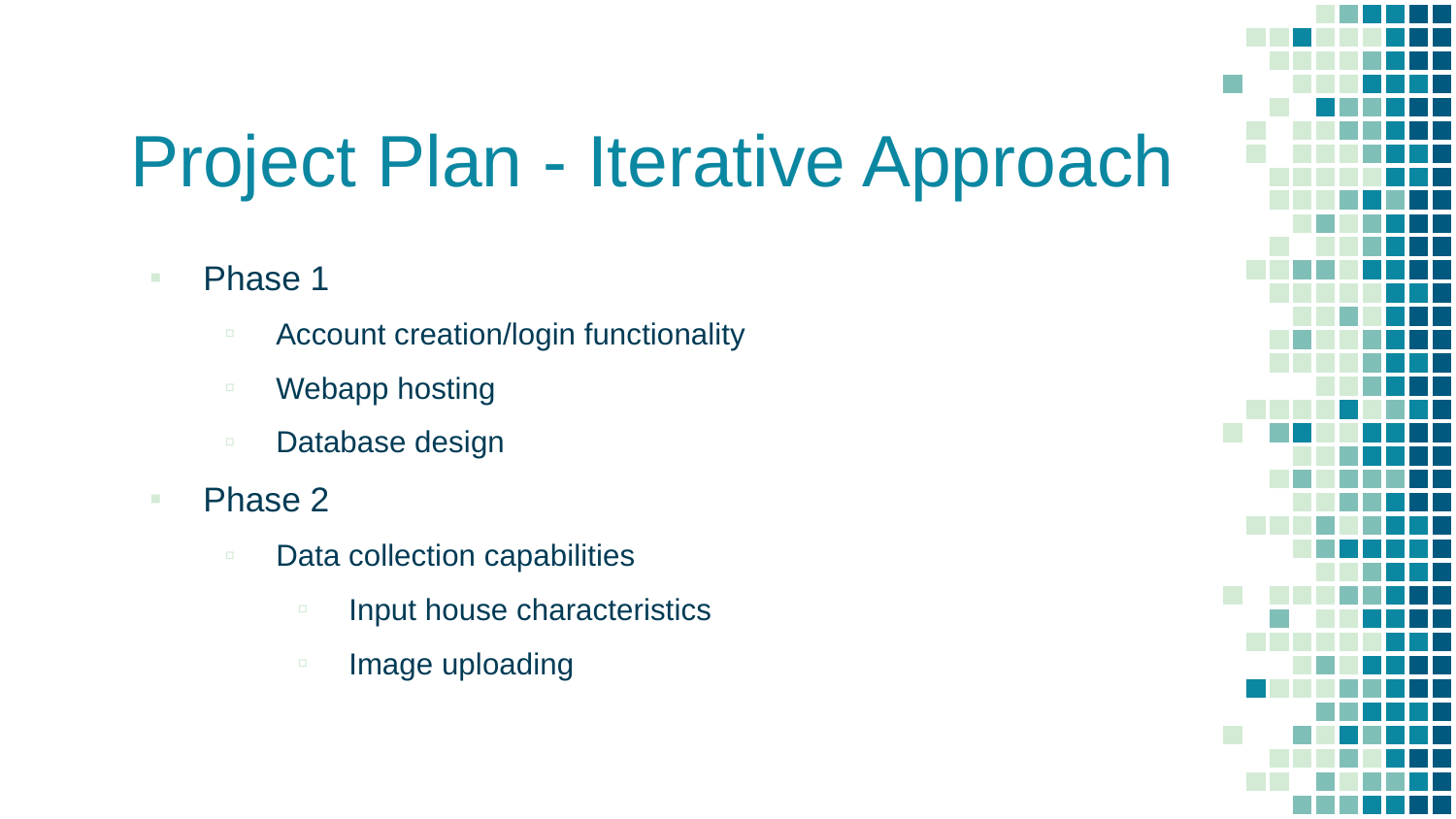

# Project Plan - Iterative Approach
Phase 1
Account creation/login functionality
Webapp hosting
Database design
Phase 2
Data collection capabilities
Input house characteristics
Image uploading